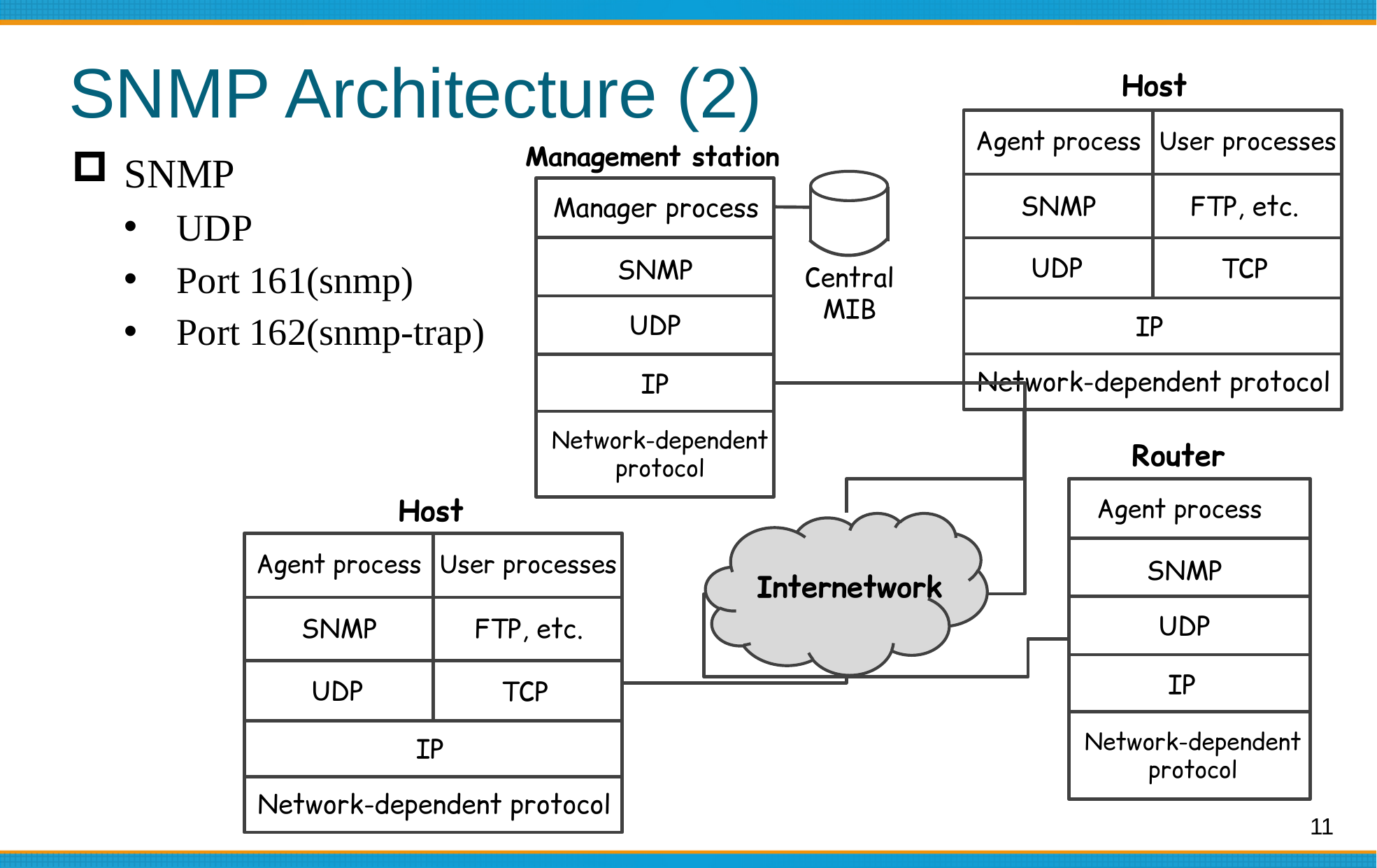

# SNMP Architecture (2)
Host

Agent process
User processes
Management station

FTP, etc.
SNMP
Manager process
UDP
TCP
SNMP
Central
MIB
UDP
IP
Network-dependent protocol
IP
Network-dependent
protocol
Router

Host
Agent process

Agent process
User processes
SNMP
Internetwork
UDP
FTP, etc.
SNMP
IP
UDP
TCP
Network-dependent
protocol
IP
Network-dependent protocol
SNMP
UDP
Port 161(snmp)
Port 162(snmp-trap)
11